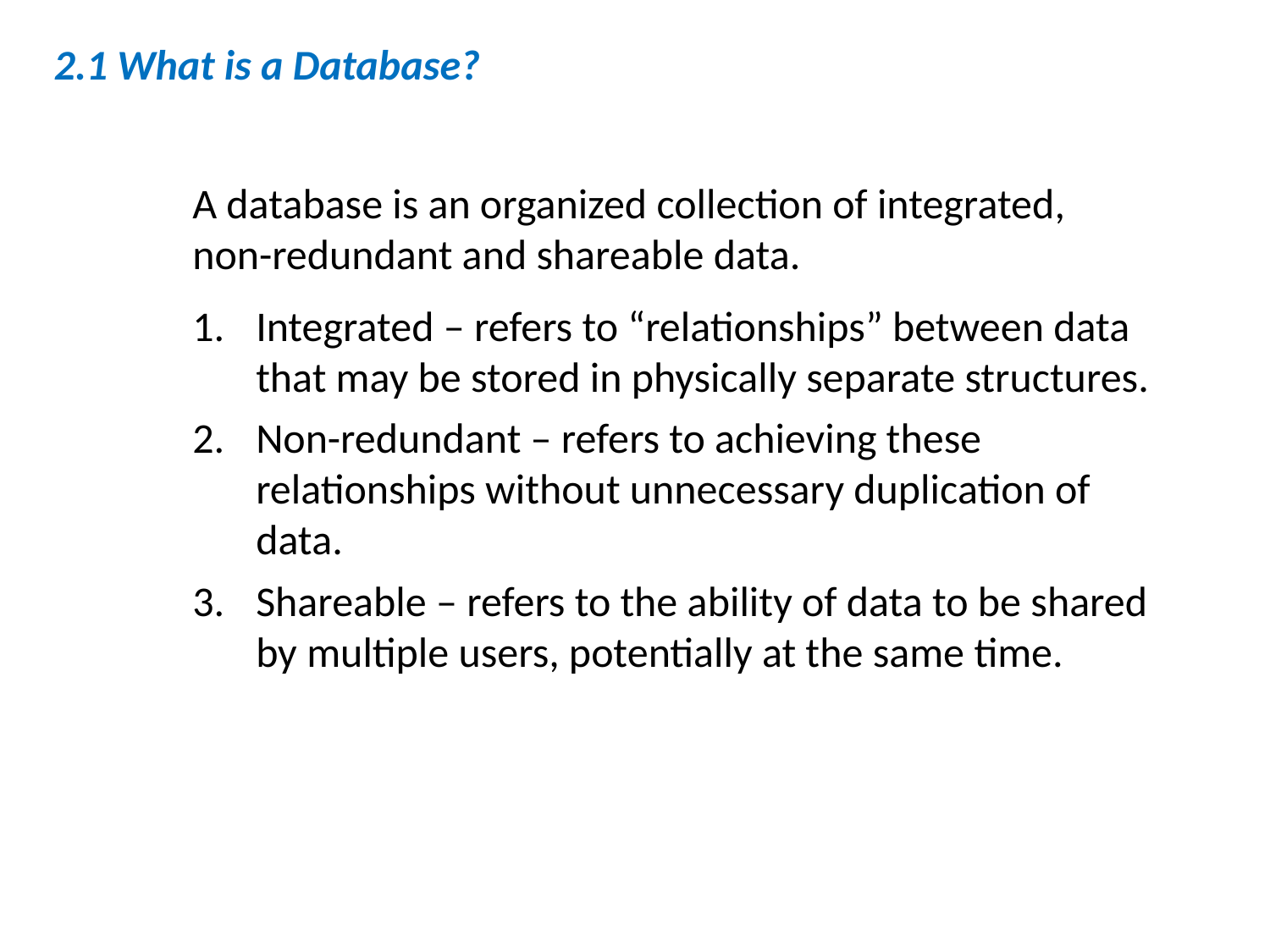

2.1 What is a Database?
A database is an organized collection of integrated, non-redundant and shareable data.
Integrated – refers to “relationships” between data that may be stored in physically separate structures.
Non-redundant – refers to achieving these relationships without unnecessary duplication of data.
Shareable – refers to the ability of data to be shared by multiple users, potentially at the same time.